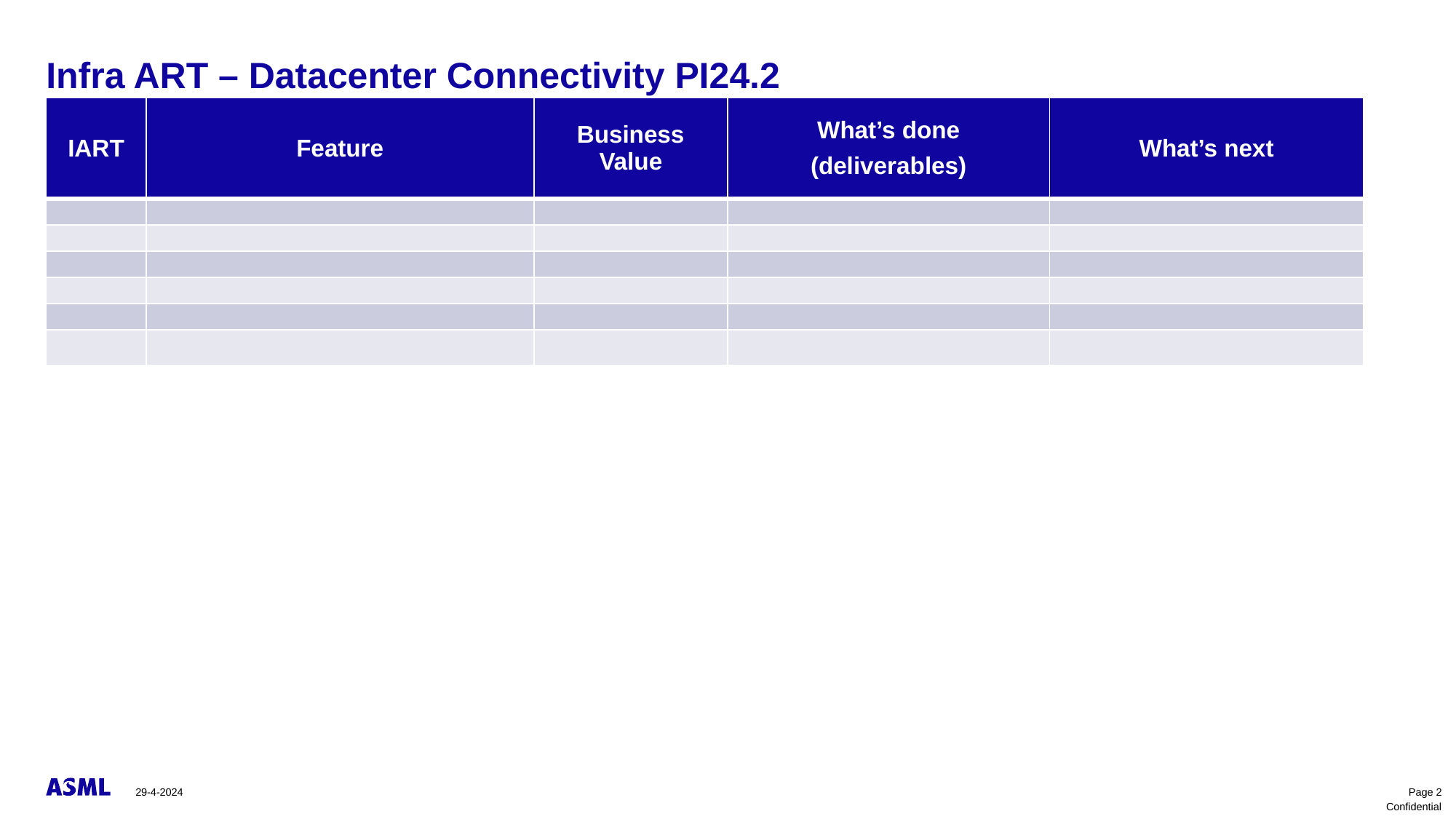

# Infra ART – Datacenter Connectivity PI24.2						Sprint 2 Review

| IART | Feature | Business Value | What’s done (deliverables) | What’s next |
| --- | --- | --- | --- | --- |
|  |  |  |  |  |
|  |  |  |  |  |
|  |  |  |  |  |
|  |  |  |  |  |
|  |  |  |  |  |
|  |  |  |  |  |
29-4-2024
Page 2